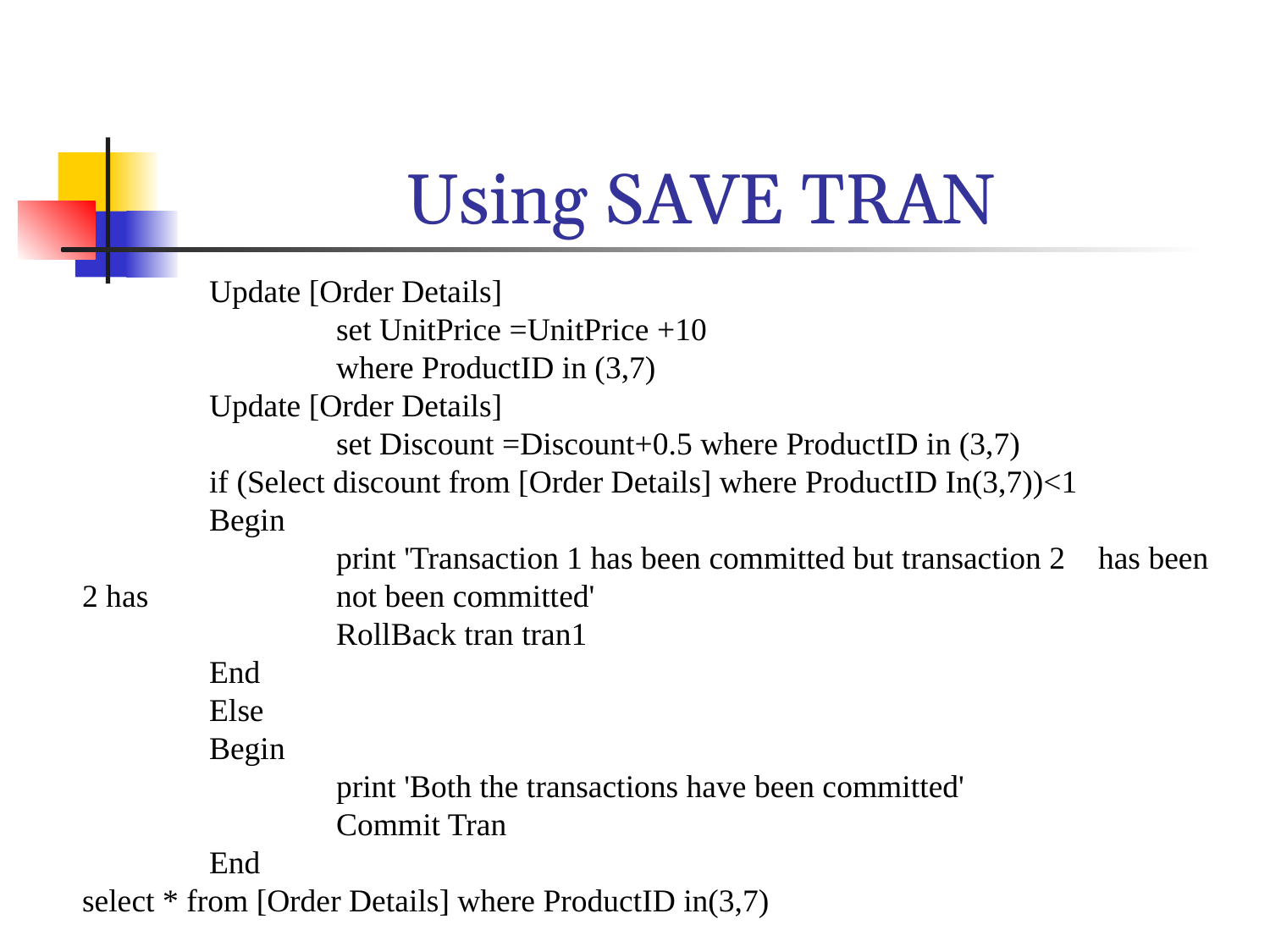

# Using SAVE TRAN
	Update [Order Details]
		set UnitPrice =UnitPrice +10
		where ProductID in (3,7)
	Update [Order Details]
		set Discount =Discount+0.5 where ProductID in (3,7)
	if (Select discount from [Order Details] where ProductID In(3,7))<1
	Begin
		print 'Transaction 1 has been committed but transaction 2 	has been 2 has 		not been committed'
		RollBack tran tran1
	End
	Else
	Begin
		print 'Both the transactions have been committed'
		Commit Tran
	End
select * from [Order Details] where ProductID in(3,7)